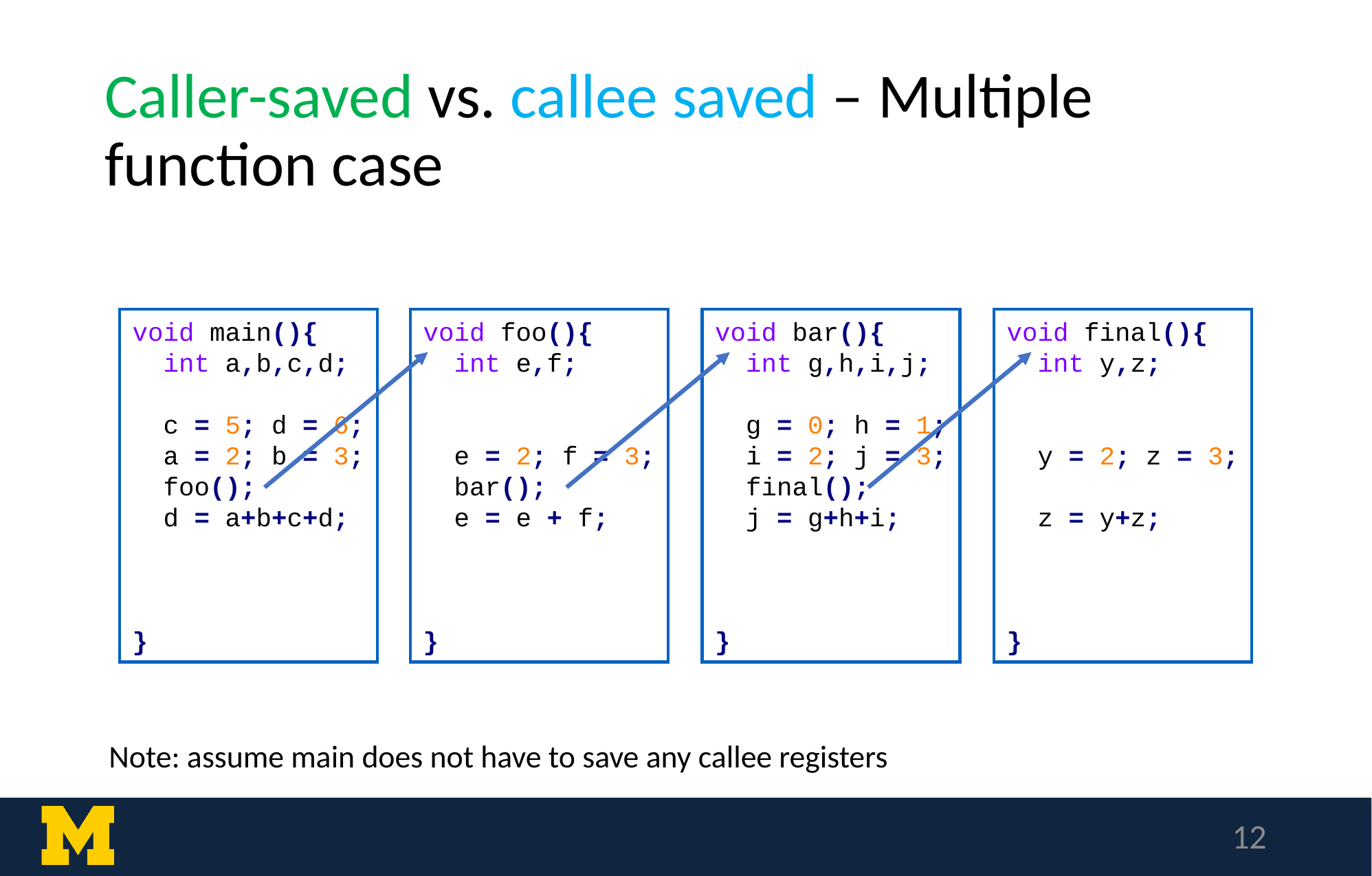

# Caller-saved vs. callee saved – Multiple function case
void main(){
  int a,b,c,d;

  c = 5; d = 6;
  a = 2; b = 3;
  foo();
  d = a+b+c+d;

}
void foo(){
  int e,f;

  e = 2; f = 3;
  bar();
  e = e + f;

}
void bar(){
  int g,h,i,j;

  g = 0; h = 1;
  i = 2; j = 3;
  final();
  j = g+h+i;

}
void final(){
  int y,z;

  y = 2; z = 3;

  z = y+z;

}
Note: assume main does not have to save any callee registers
12